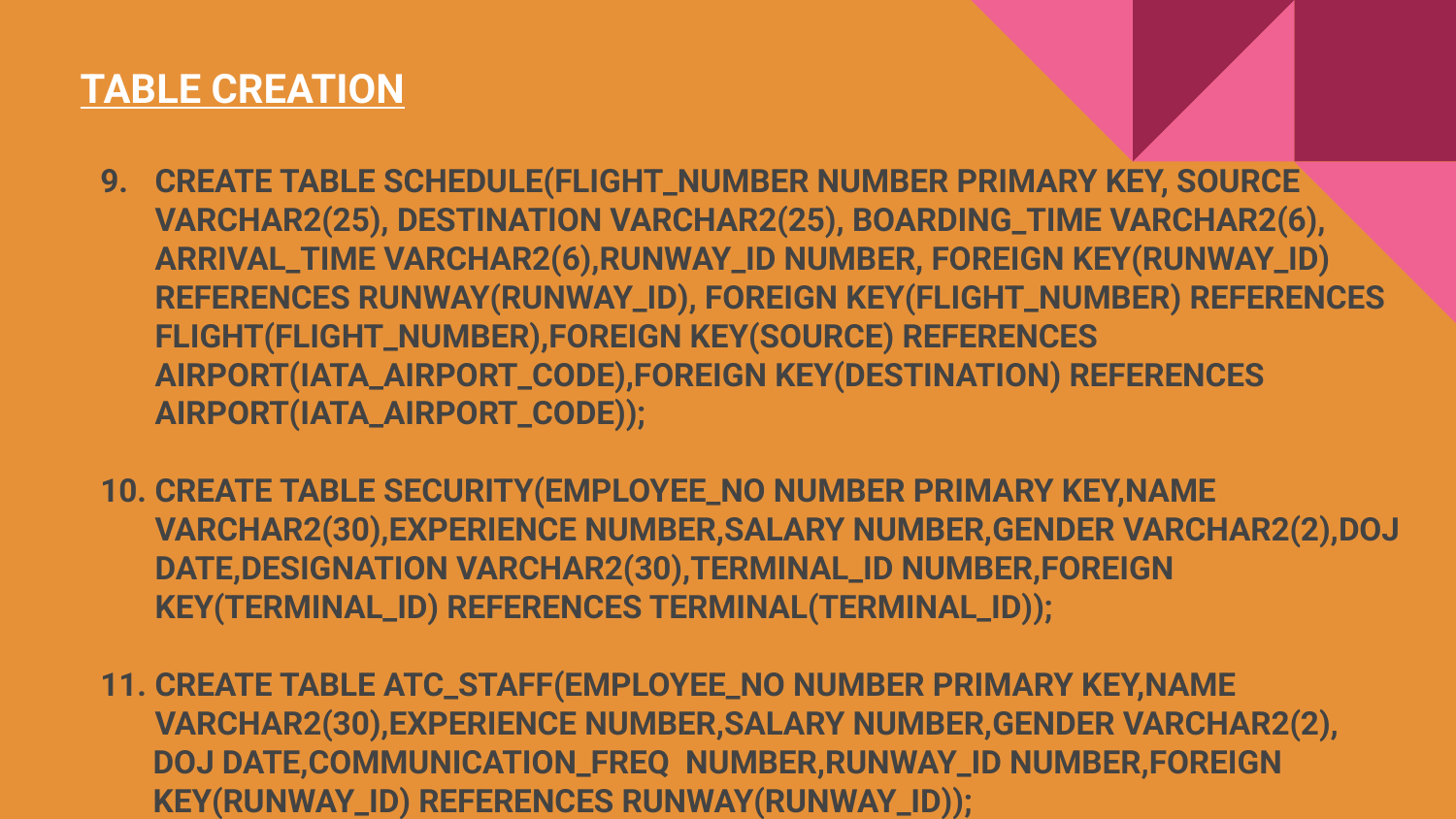

TABLE CREATION

CREATE TABLE SCHEDULE(FLIGHT_NUMBER NUMBER PRIMARY KEY, SOURCE VARCHAR2(25), DESTINATION VARCHAR2(25), BOARDING_TIME VARCHAR2(6), ARRIVAL_TIME VARCHAR2(6),RUNWAY_ID NUMBER, FOREIGN KEY(RUNWAY_ID) REFERENCES RUNWAY(RUNWAY_ID), FOREIGN KEY(FLIGHT_NUMBER) REFERENCES FLIGHT(FLIGHT_NUMBER),FOREIGN KEY(SOURCE) REFERENCES AIRPORT(IATA_AIRPORT_CODE),FOREIGN KEY(DESTINATION) REFERENCES AIRPORT(IATA_AIRPORT_CODE));

CREATE TABLE SECURITY(EMPLOYEE_NO NUMBER PRIMARY KEY,NAME VARCHAR2(30),EXPERIENCE NUMBER,SALARY NUMBER,GENDER VARCHAR2(2),DOJ DATE,DESIGNATION VARCHAR2(30),TERMINAL_ID NUMBER,FOREIGN KEY(TERMINAL_ID) REFERENCES TERMINAL(TERMINAL_ID));

CREATE TABLE ATC_STAFF(EMPLOYEE_NO NUMBER PRIMARY KEY,NAME VARCHAR2(30),EXPERIENCE NUMBER,SALARY NUMBER,GENDER VARCHAR2(2),
DOJ DATE,COMMUNICATION_FREQ  NUMBER,RUNWAY_ID NUMBER,FOREIGN KEY(RUNWAY_ID) REFERENCES RUNWAY(RUNWAY_ID));